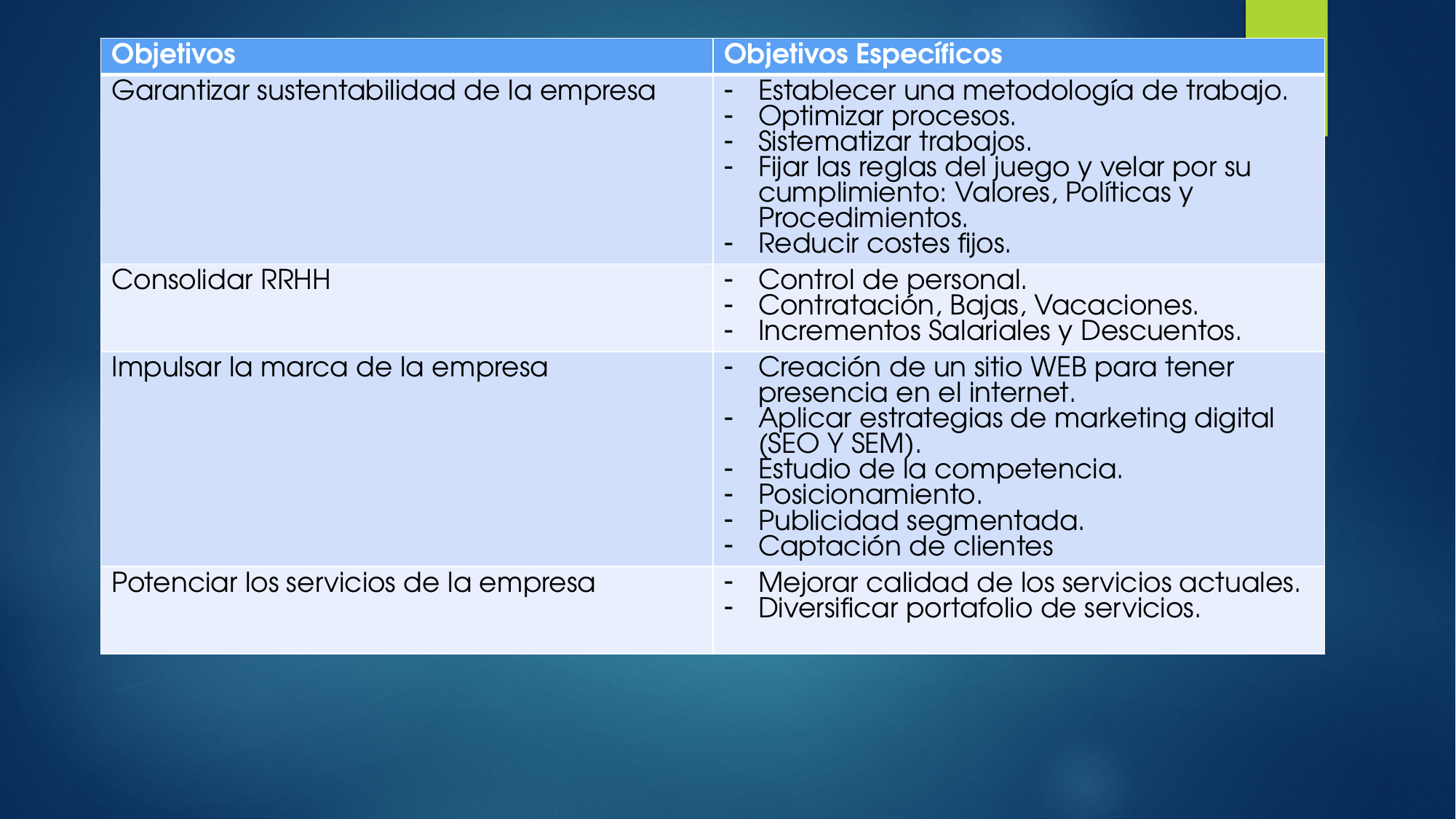

| Objetivos | Objetivos Específicos |
| --- | --- |
| Garantizar sustentabilidad de la empresa | Establecer una metodología de trabajo. Optimizar procesos. Sistematizar trabajos. Fijar las reglas del juego y velar por su cumplimiento: Valores, Políticas y Procedimientos. Reducir costes fijos. |
| Consolidar RRHH | Control de personal. Contratación, Bajas, Vacaciones. Incrementos Salariales y Descuentos. |
| Impulsar la marca de la empresa | Creación de un sitio WEB para tener presencia en el internet. Aplicar estrategias de marketing digital (SEO Y SEM). Estudio de la competencia. Posicionamiento. Publicidad segmentada. Captación de clientes |
| Potenciar los servicios de la empresa | Mejorar calidad de los servicios actuales. Diversificar portafolio de servicios. |